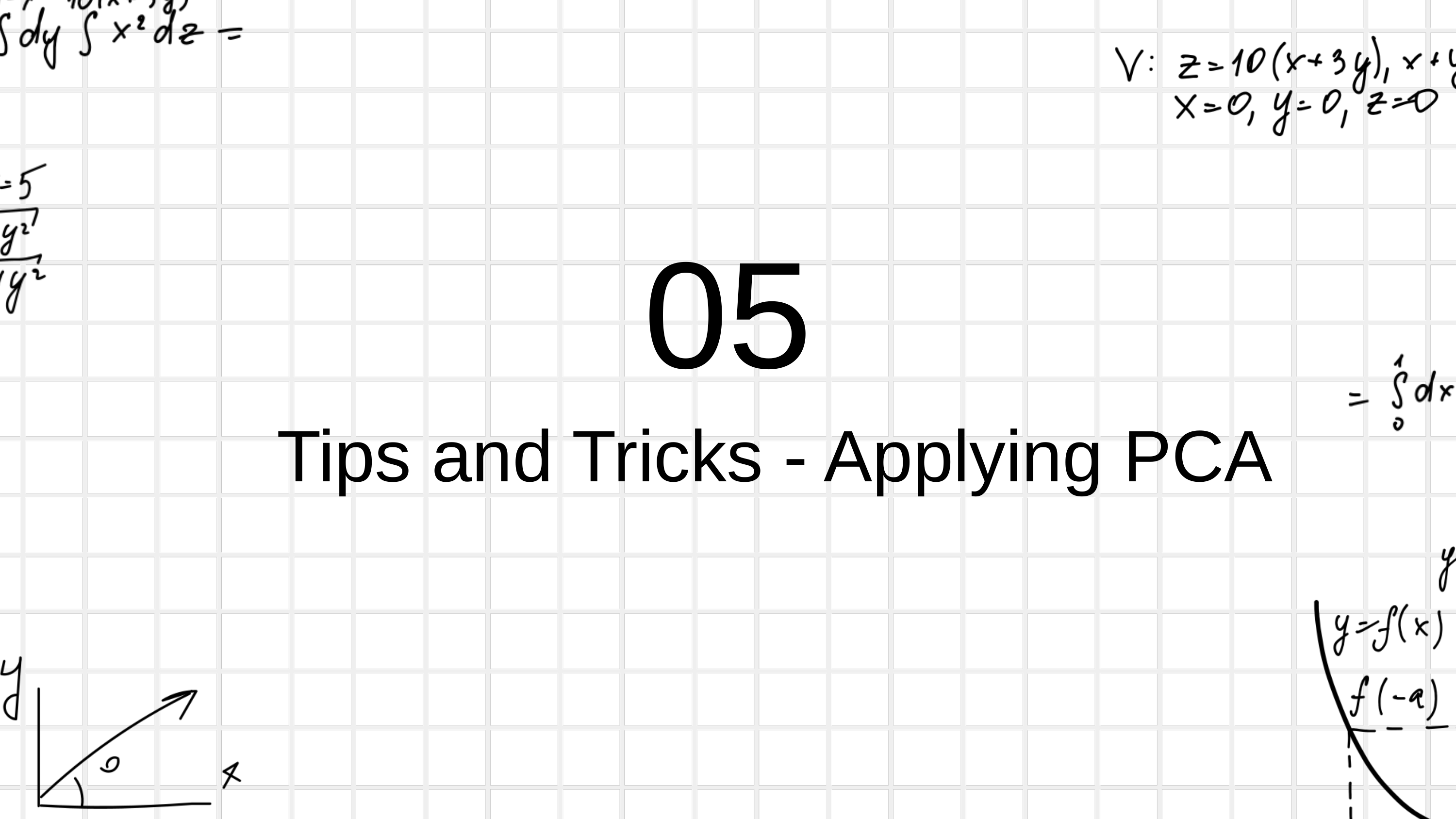

05
Tips and Tricks - Applying PCA